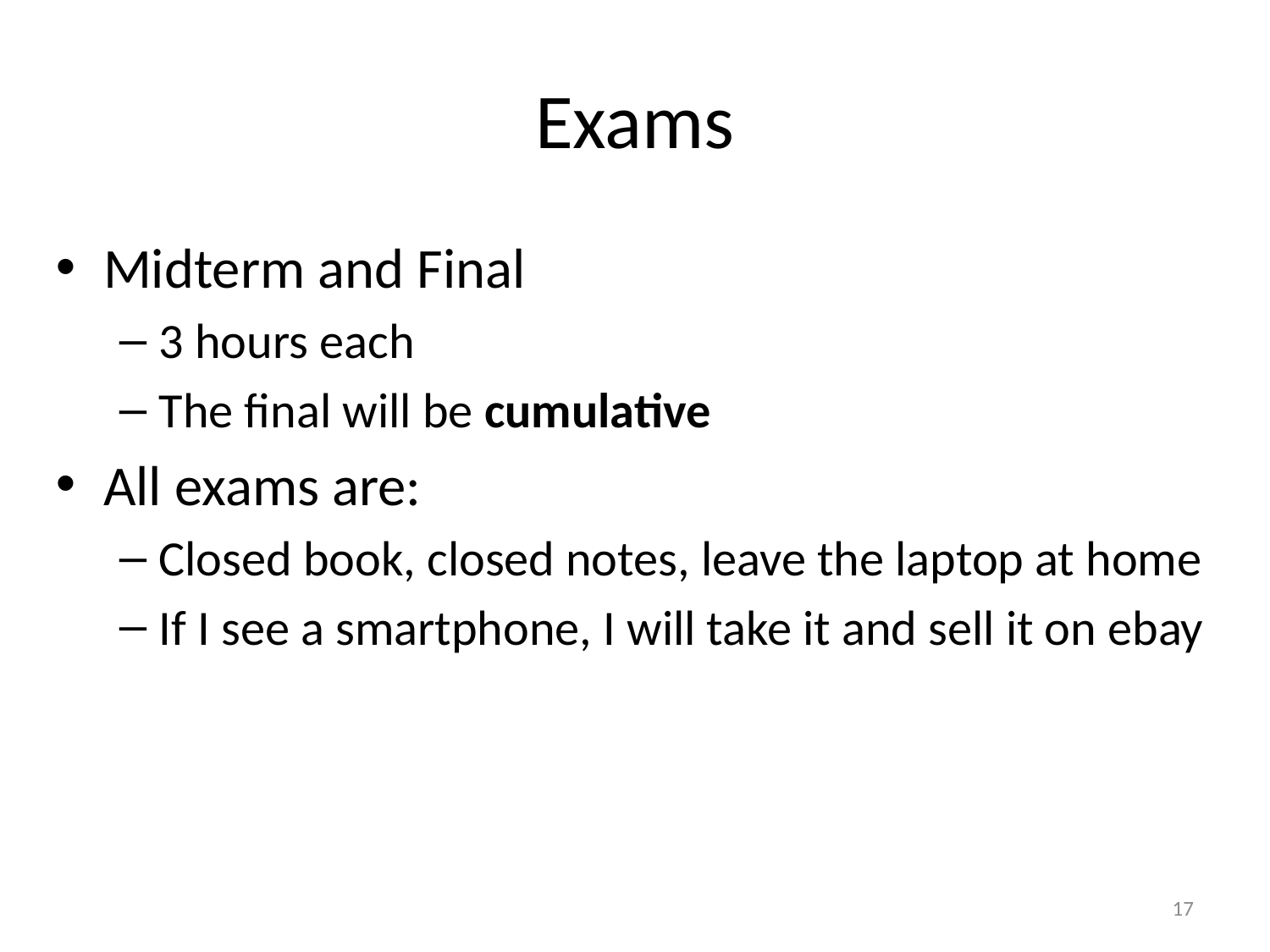

# Exams
Midterm and Final
3 hours each
The final will be cumulative
All exams are:
Closed book, closed notes, leave the laptop at home
If I see a smartphone, I will take it and sell it on ebay
17